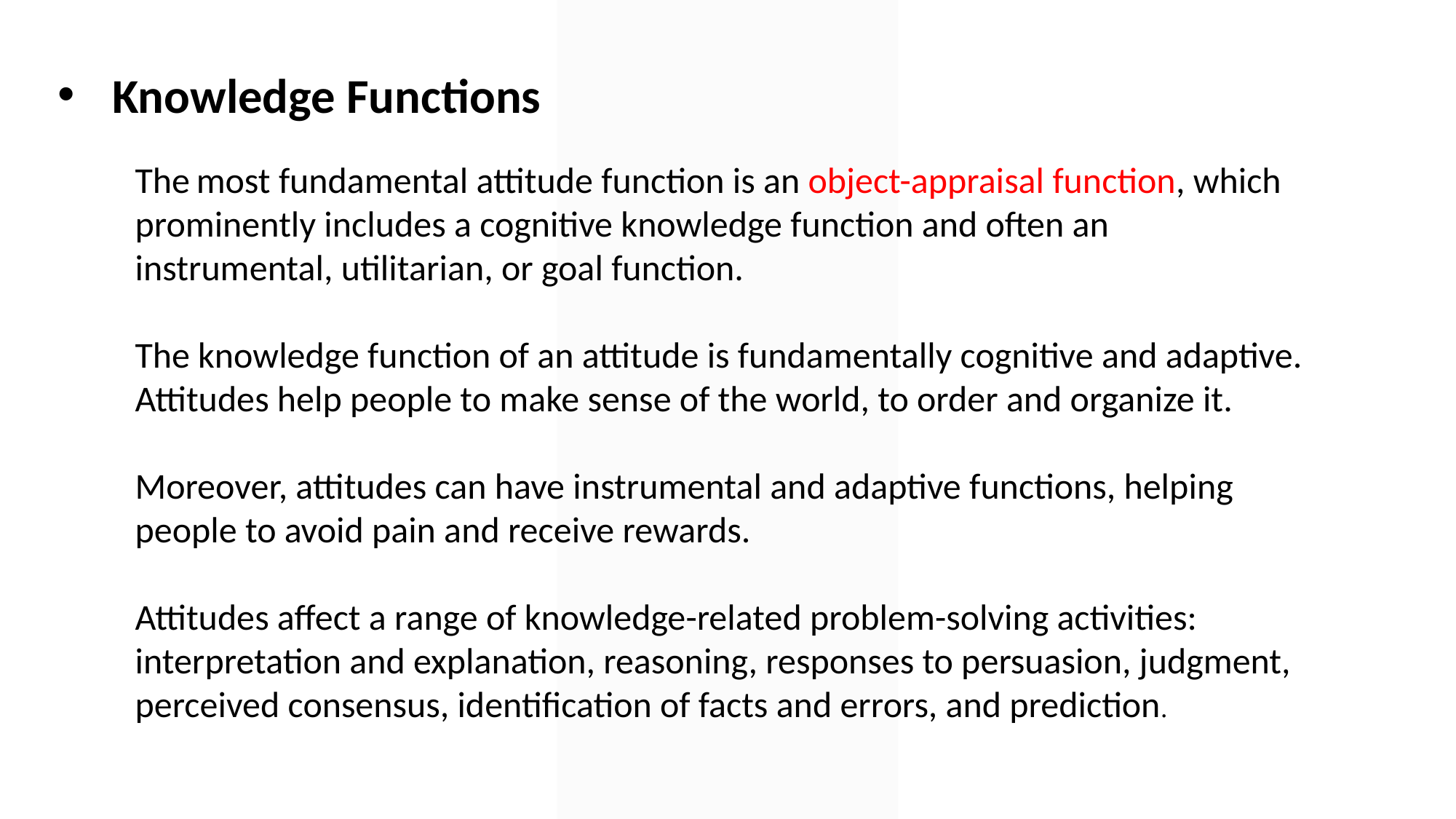

Knowledge Functions
The most fundamental attitude function is an object-appraisal function, which prominently includes a cognitive knowledge function and often an instrumental, utilitarian, or goal function.

The knowledge function of an attitude is fundamentally cognitive and adaptive. Attitudes help people to make sense of the world, to order and organize it.

Moreover, attitudes can have instrumental and adaptive functions, helping people to avoid pain and receive rewards.

Attitudes affect a range of knowledge-related problem-solving activities: interpretation and explanation, reasoning, responses to persuasion, judgment, perceived consensus, identification of facts and errors, and prediction.